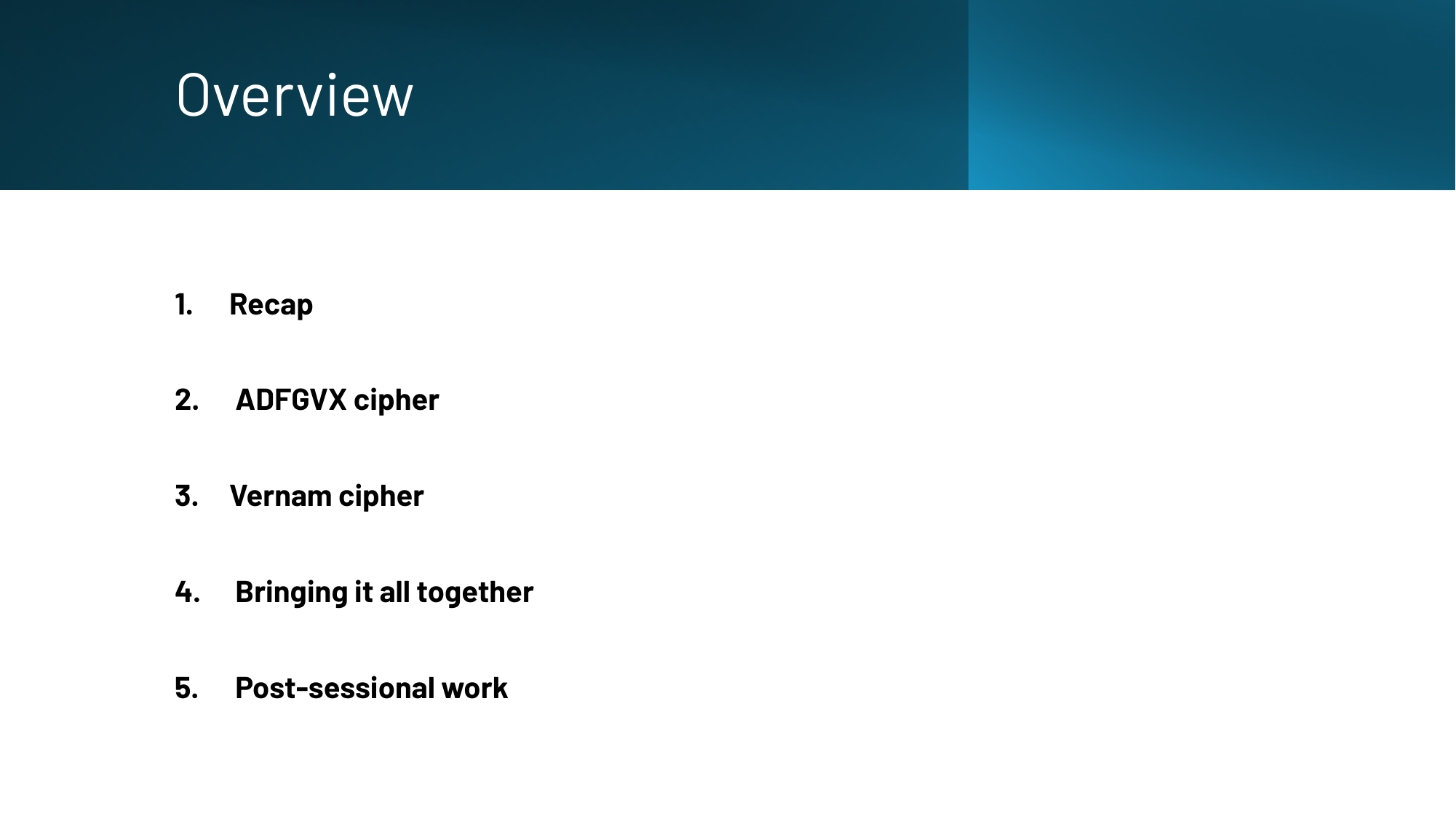

# Overview
Recap

 ADFGVX cipher

Vernam cipher

 Bringing it all together

 Post-sessional work